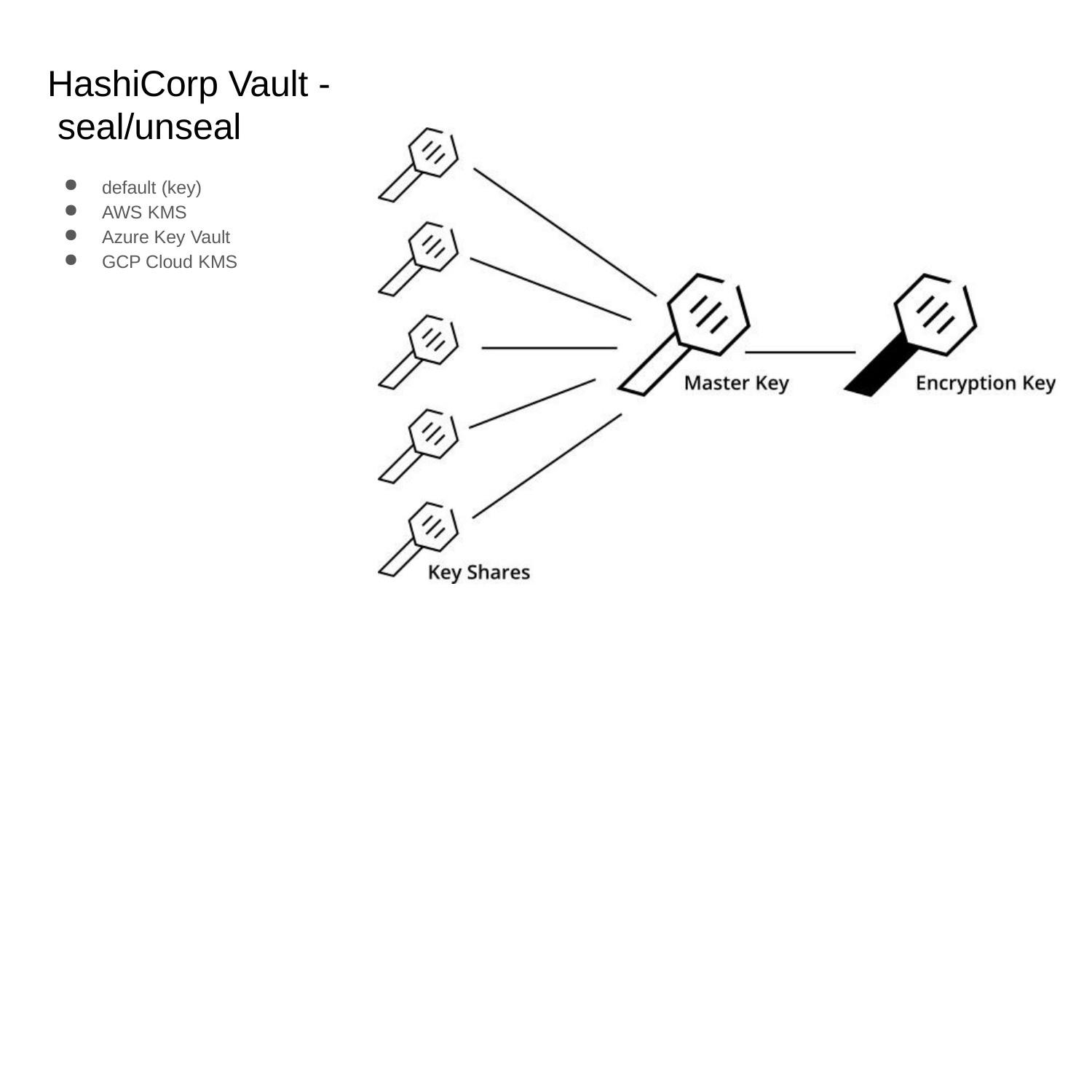

# HashiCorp Vault -  seal/unseal

default (key)
AWS KMS
Azure Key Vault
GCP Cloud KMS